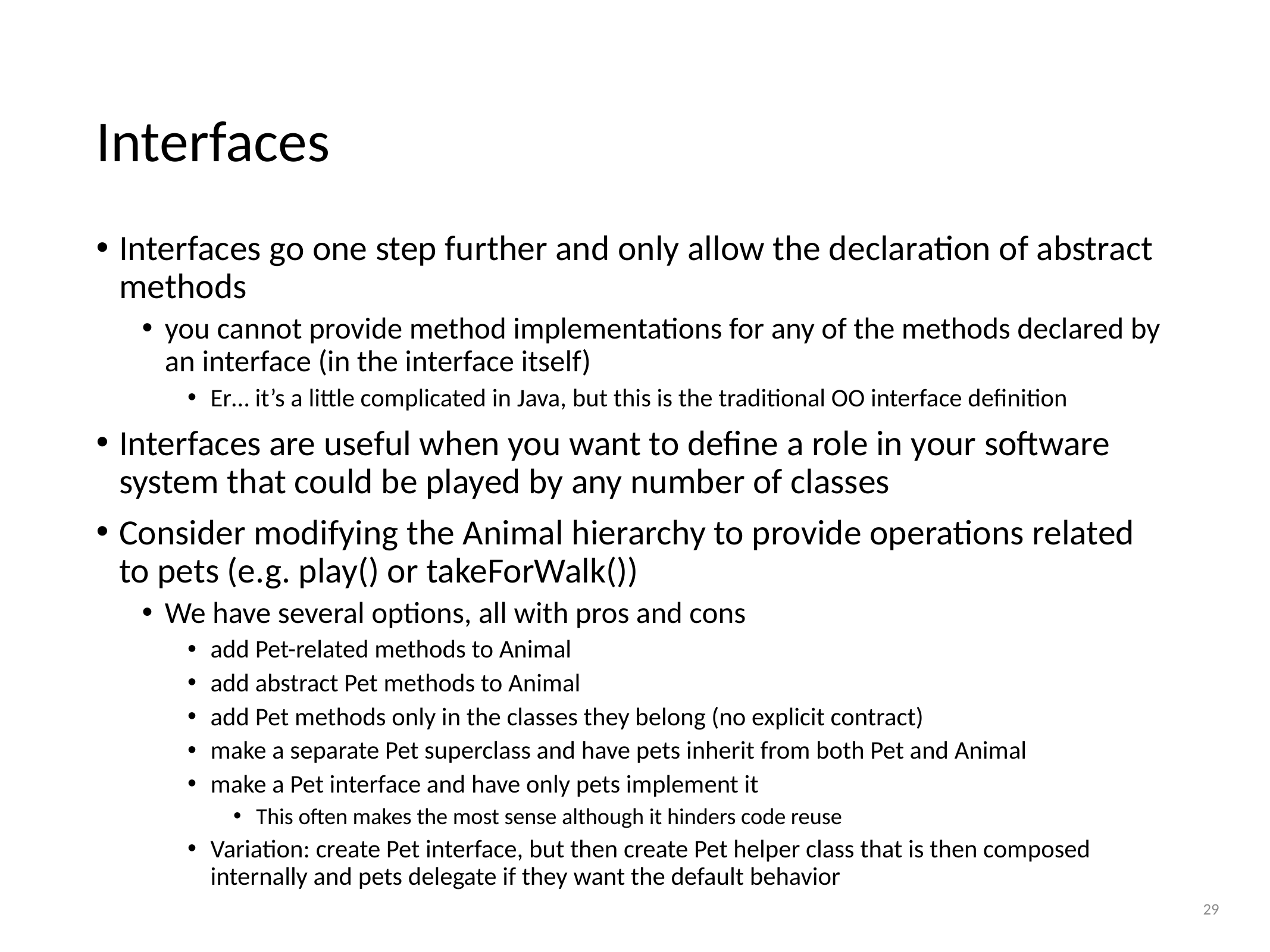

# Interfaces
Interfaces go one step further and only allow the declaration of abstract methods
you cannot provide method implementations for any of the methods declared by an interface (in the interface itself)
Er… it’s a little complicated in Java, but this is the traditional OO interface definition
Interfaces are useful when you want to define a role in your software system that could be played by any number of classes
Consider modifying the Animal hierarchy to provide operations related to pets (e.g. play() or takeForWalk())
We have several options, all with pros and cons
add Pet-related methods to Animal
add abstract Pet methods to Animal
add Pet methods only in the classes they belong (no explicit contract)
make a separate Pet superclass and have pets inherit from both Pet and Animal
make a Pet interface and have only pets implement it
This often makes the most sense although it hinders code reuse
Variation: create Pet interface, but then create Pet helper class that is then composed internally and pets delegate if they want the default behavior

29